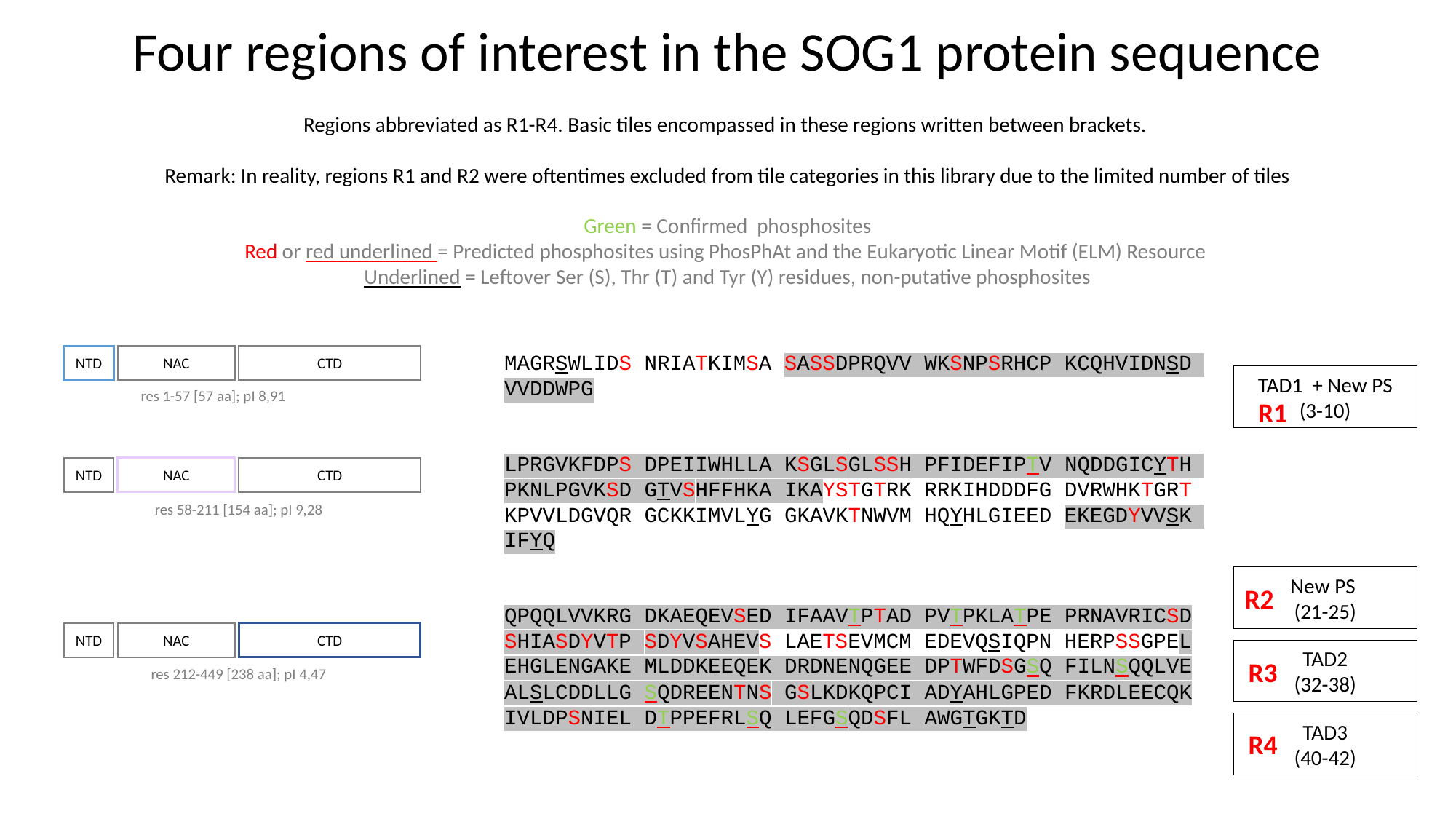

Four regions of interest in the SOG1 protein sequence
Regions abbreviated as R1-R4. Basic tiles encompassed in these regions written between brackets.
Remark: In reality, regions R1 and R2 were oftentimes excluded from tile categories in this library due to the limited number of tiles

Green = Confirmed  phosphosites
Red or red underlined = Predicted phosphosites using PhosPhAt and the Eukaryotic Linear Motif (ELM) Resource
Underlined = Leftover Ser (S), Thr (T) and Tyr (Y) residues, non-putative phosphosites
MAGRSWLIDS NRIATKIMSA SASSDPRQVV WKSNPSRHCP KCQHVIDNSD
VVDDWPG

LPRGVKFDPS DPEIIWHLLA KSGLSGLSSH PFIDEFIPTV NQDDGICYTH
PKNLPGVKSD GTVSHFFHKA IKAYSTGTRK RRKIHDDDFG DVRWHKTGRT
KPVVLDGVQR GCKKIMVLYG GKAVKTNWVM HQYHLGIEED EKEGDYVVSK
IFYQ

QPQQLVVKRG DKAEQEVSED IFAAVTPTAD PVTPKLATPE PRNAVRICSD
SHIASDYVTP SDYVSAHEVS LAETSEVMCM EDEVQSIQPN HERPSSGPEL
EHGLENGAKE MLDDKEEQEK DRDNENQGEE DPTWFDSGSQ FILNSQQLVE
ALSLCDDLLG SQDREENTNS GSLKDKQPCI ADYAHLGPED FKRDLEECQK
IVLDPSNIEL DTPPEFRLSQ LEFGSQDSFL AWGTGKTD
NTD
NAC
CTD
TAD1  + New PS
(3-10)
res 1-57 [57 aa]; pI 8,91
R1
NTD
NAC
CTD
res 58-211 [154 aa]; pI 9,28
New PS
(21-25)
R2
NTD
NAC
CTD
TAD2
(32-38)
R3
res 212-449 [238 aa]; pI 4,47
TAD3
(40-42)
R4